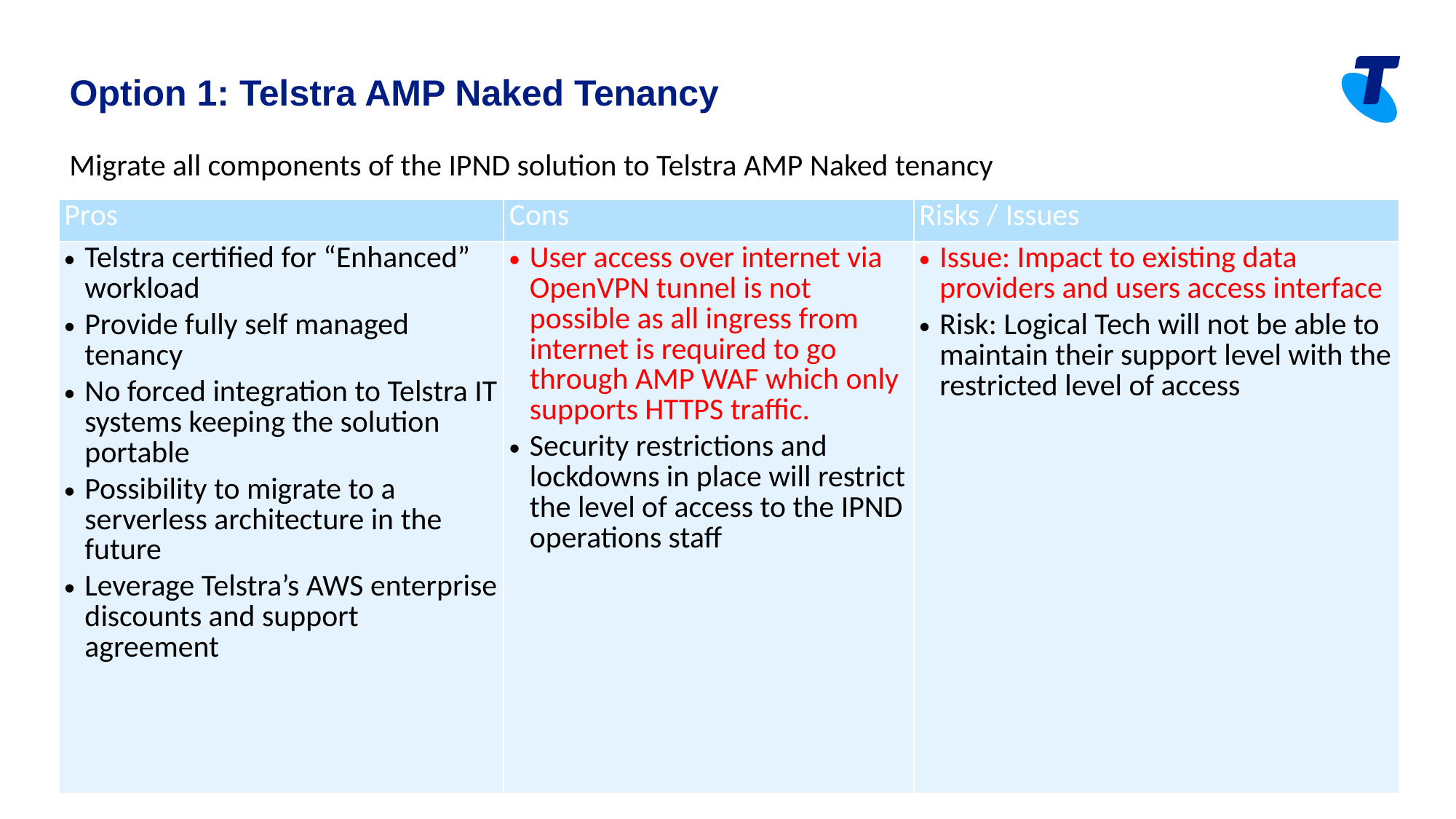

Option 1: Telstra AMP Naked Tenancy
Migrate all components of the IPND solution to Telstra AMP Naked tenancy
| Pros | Cons | Risks / Issues |
| --- | --- | --- |
| Telstra certified for “Enhanced” workload Provide fully self managed tenancy No forced integration to Telstra IT systems keeping the solution portable Possibility to migrate to a serverless architecture in the future Leverage Telstra’s AWS enterprise discounts and support agreement | User access over internet via OpenVPN tunnel is not possible as all ingress from internet is required to go through AMP WAF which only supports HTTPS traffic. Security restrictions and lockdowns in place will restrict the level of access to the IPND operations staff | Issue: Impact to existing data providers and users access interface Risk: Logical Tech will not be able to maintain their support level with the restricted level of access |
Copyright Telstra©
Page 6
IPND Availability LCM